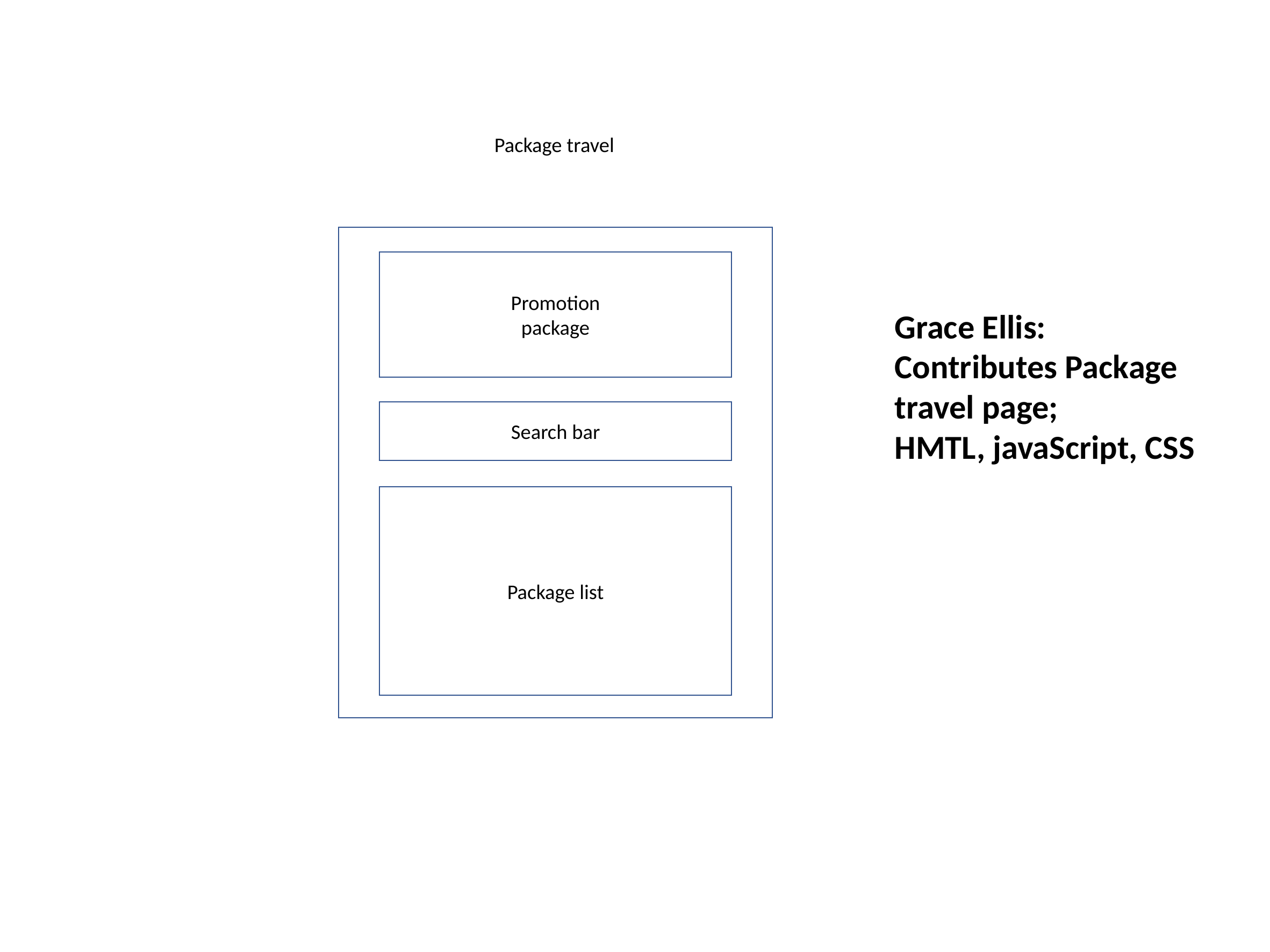

Package travel

Promotion
package
Search bar
Package list
Grace Ellis:
Contributes Package travel page;
HMTL, javaScript, CSS